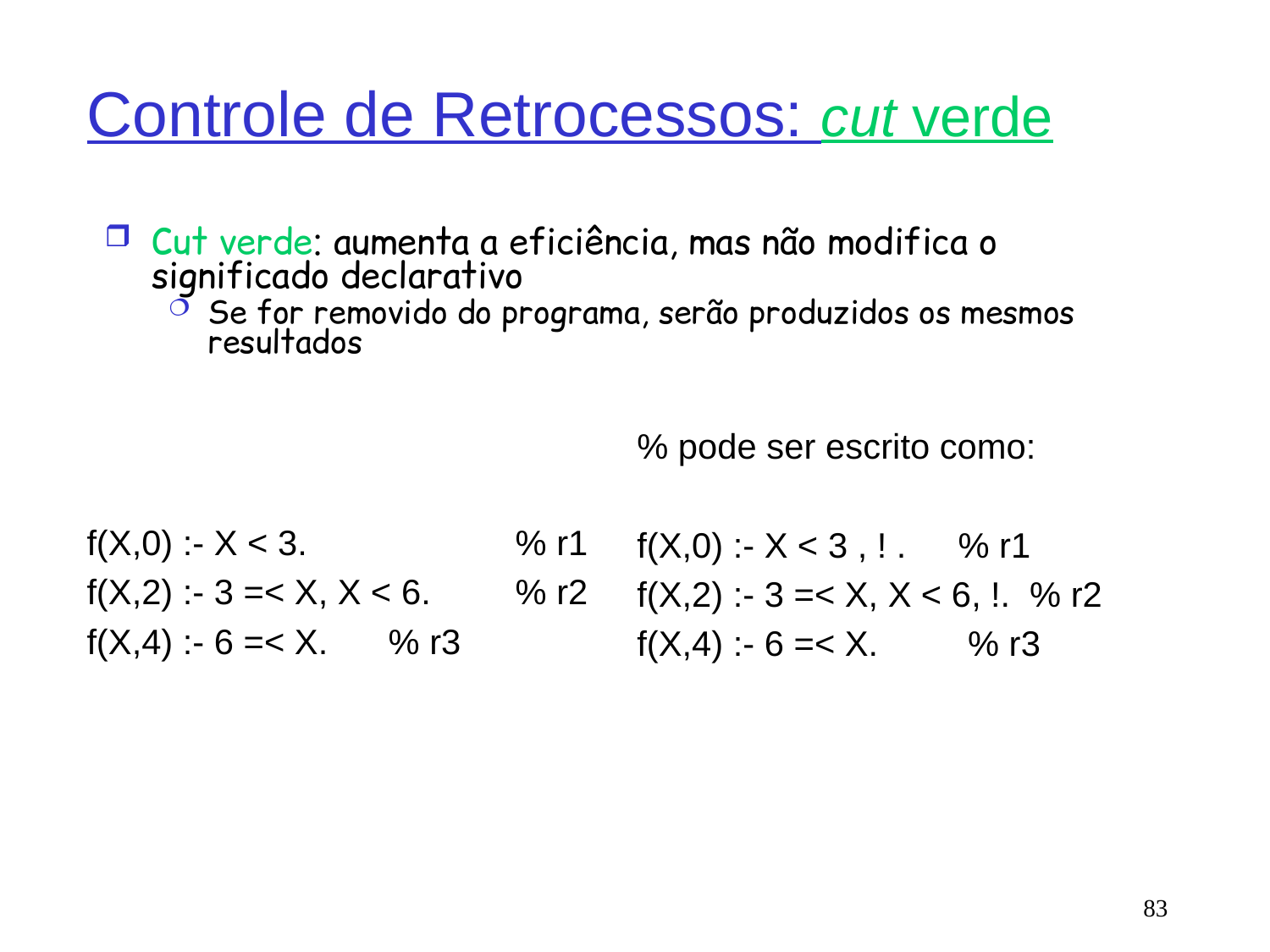

# Controle de Retrocessos: cut verde
Cut verde: aumenta a eficiência, mas não modifica o significado declarativo
Se for removido do programa, serão produzidos os mesmos resultados

f(X,0) :- X < 3. 		% r1
f(X,2) :- 3 =< X, X < 6. 	% r2
f(X,4) :- 6 =< X. 	% r3

% pode ser escrito como:

f(X,0) :- X < 3 , ! . 	  % r1
f(X,2) :- 3 =< X, X < 6, !.  % r2
f(X,4) :- 6 =< X. 	   % r3